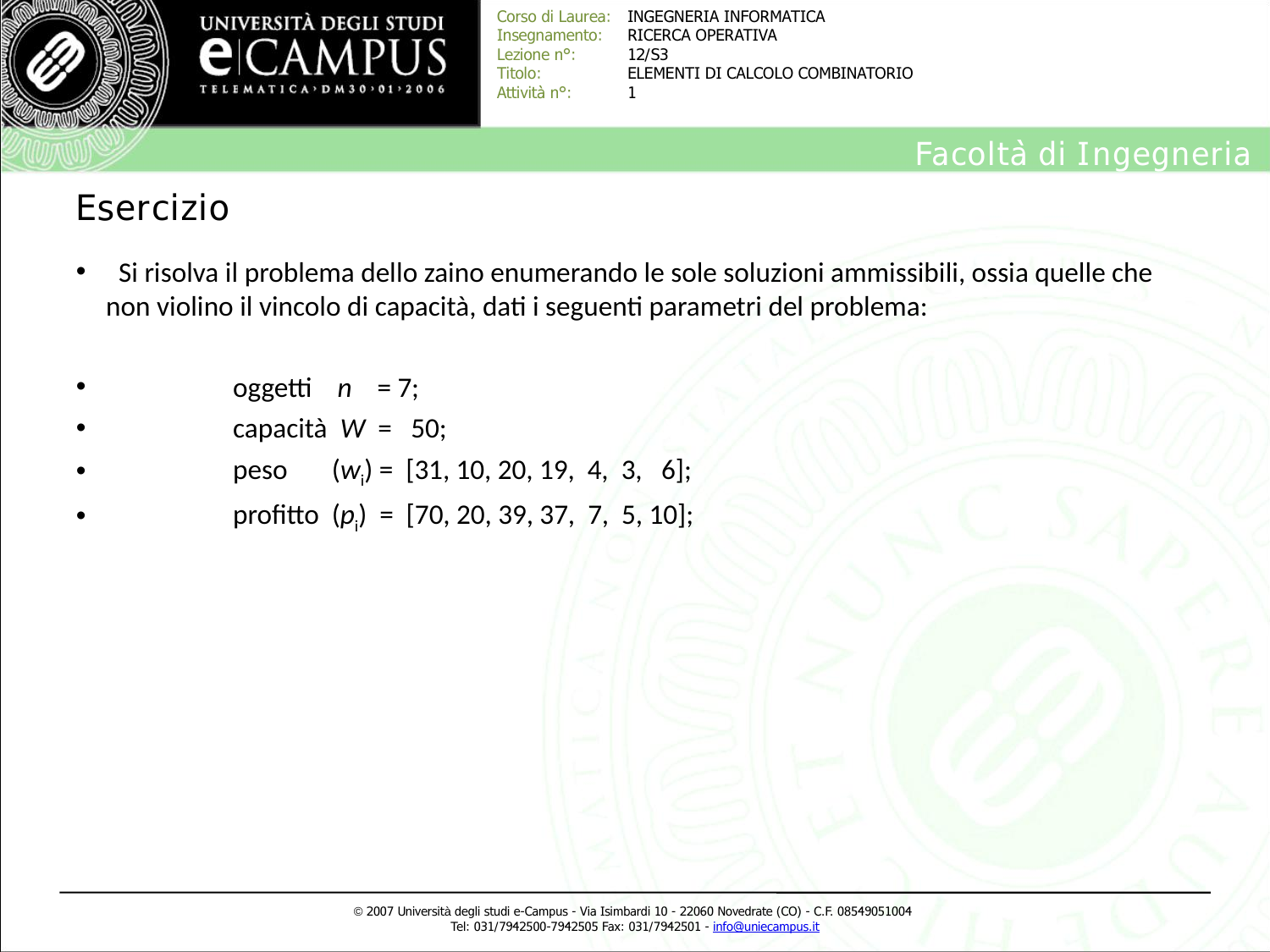

# Esercizio
  Si risolva il problema dello zaino enumerando le sole soluzioni ammissibili, ossia quelle che non violino il vincolo di capacità, dati i seguenti parametri del problema:

      	oggetti    n    = 7;
	capacità  W  =   50;
	peso       (wi) =  [31, 10, 20, 19,  4,  3,   6];
      	profitto  (pi)  =  [70, 20, 39, 37,  7,  5, 10];